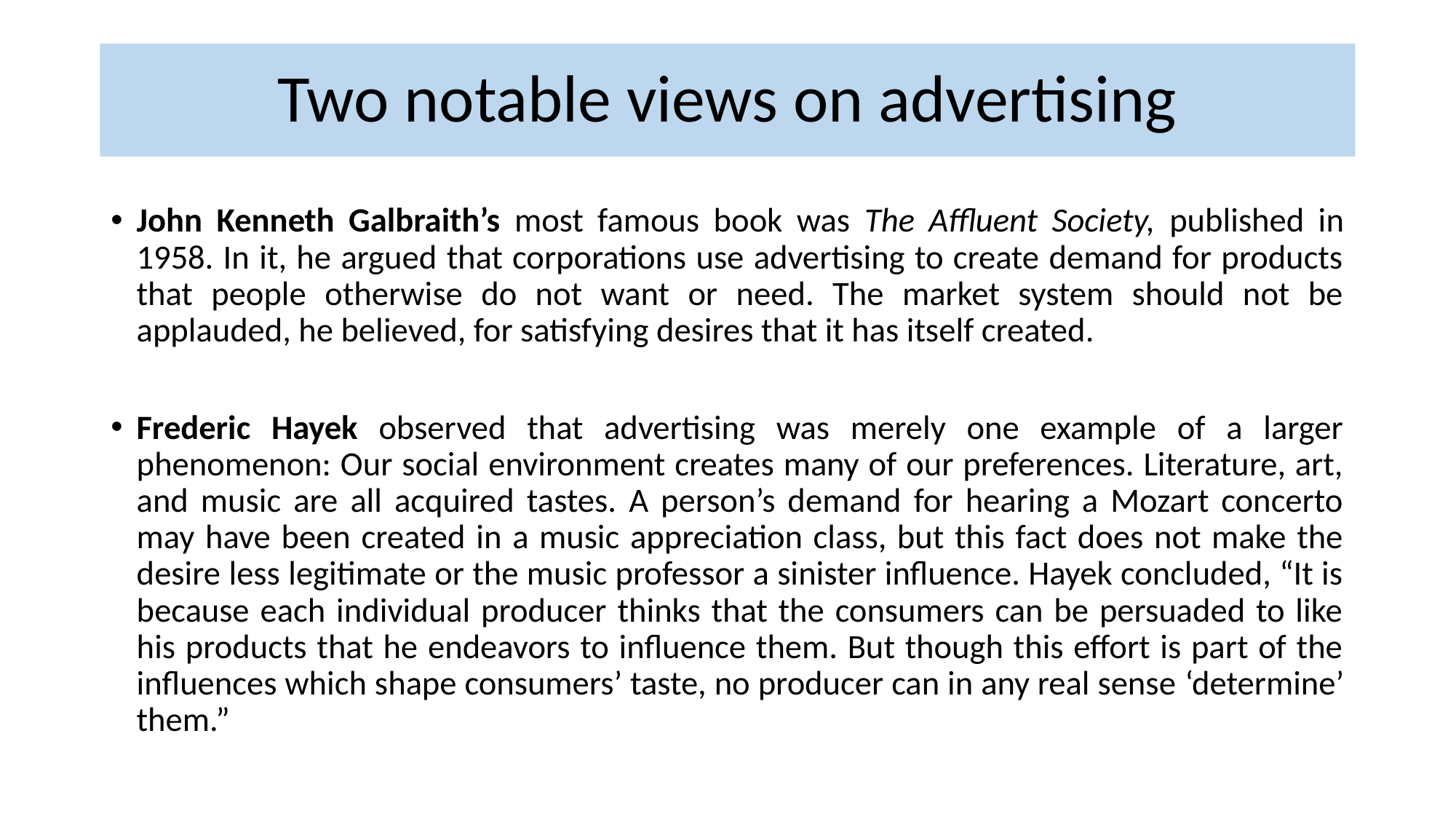

# Two notable views on advertising
John Kenneth Galbraith’s most famous book was The Affluent Society, published in 1958. In it, he argued that corporations use advertising to create demand for products that people otherwise do not want or need. The market system should not be applauded, he believed, for satisfying desires that it has itself created.

Frederic Hayek observed that advertising was merely one example of a larger phenomenon: Our social environment creates many of our preferences. Literature, art, and music are all acquired tastes. A person’s demand for hearing a Mozart concerto may have been created in a music appreciation class, but this fact does not make the desire less legitimate or the music professor a sinister influence. Hayek concluded, “It is because each individual producer thinks that the consumers can be persuaded to like his products that he endeavors to influence them. But though this effort is part of the influences which shape consumers’ taste, no producer can in any real sense ‘determine’ them.”